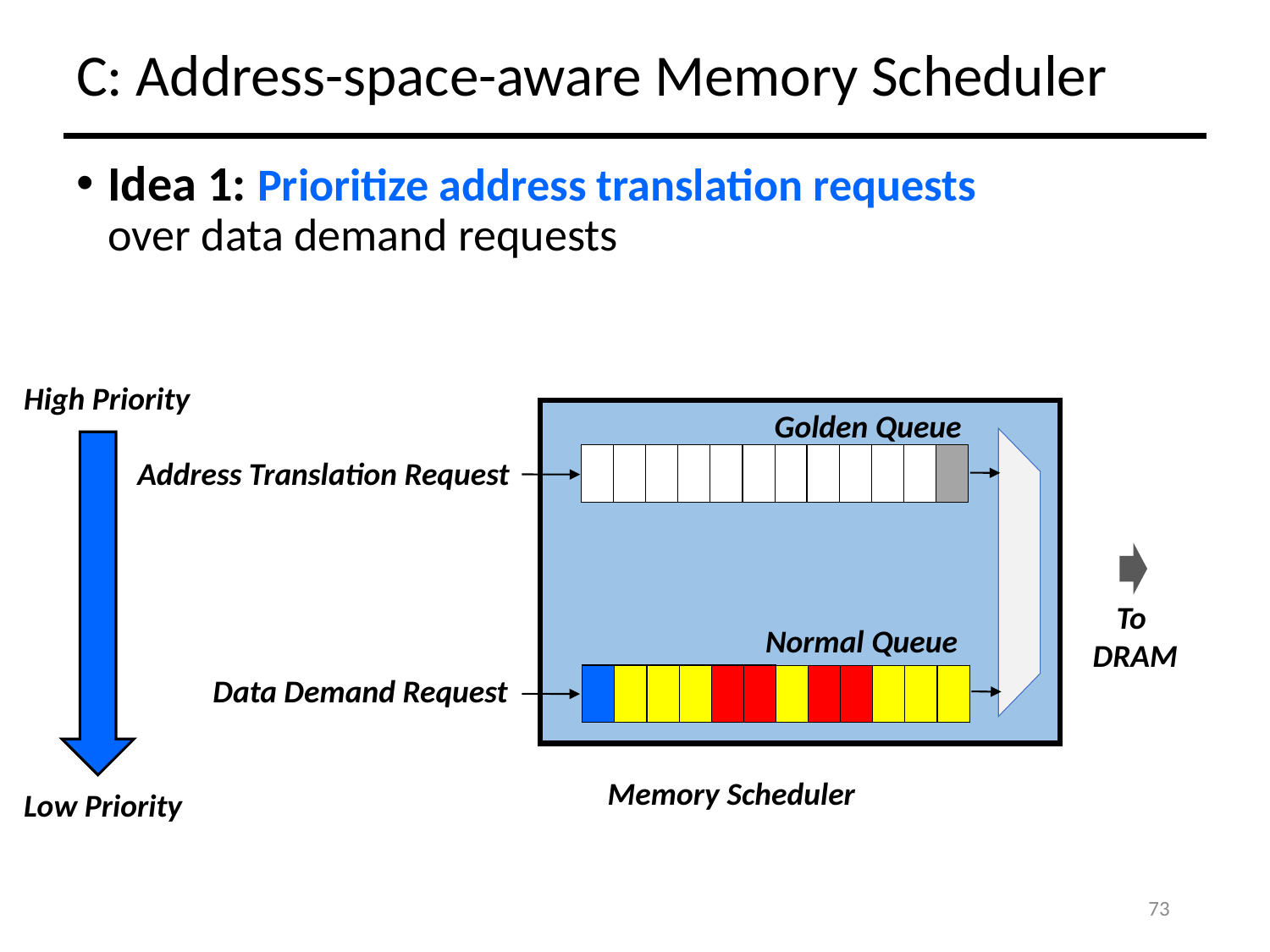

# C: Address-space-aware Memory Scheduler
Idea 1: Prioritize address translation requests
over data demand requests
High Priority
Golden Queue

Address Translation Request

To
DRAM
Memory Scheduler

Normal Queue
Data Demand Request

Low Priority
73